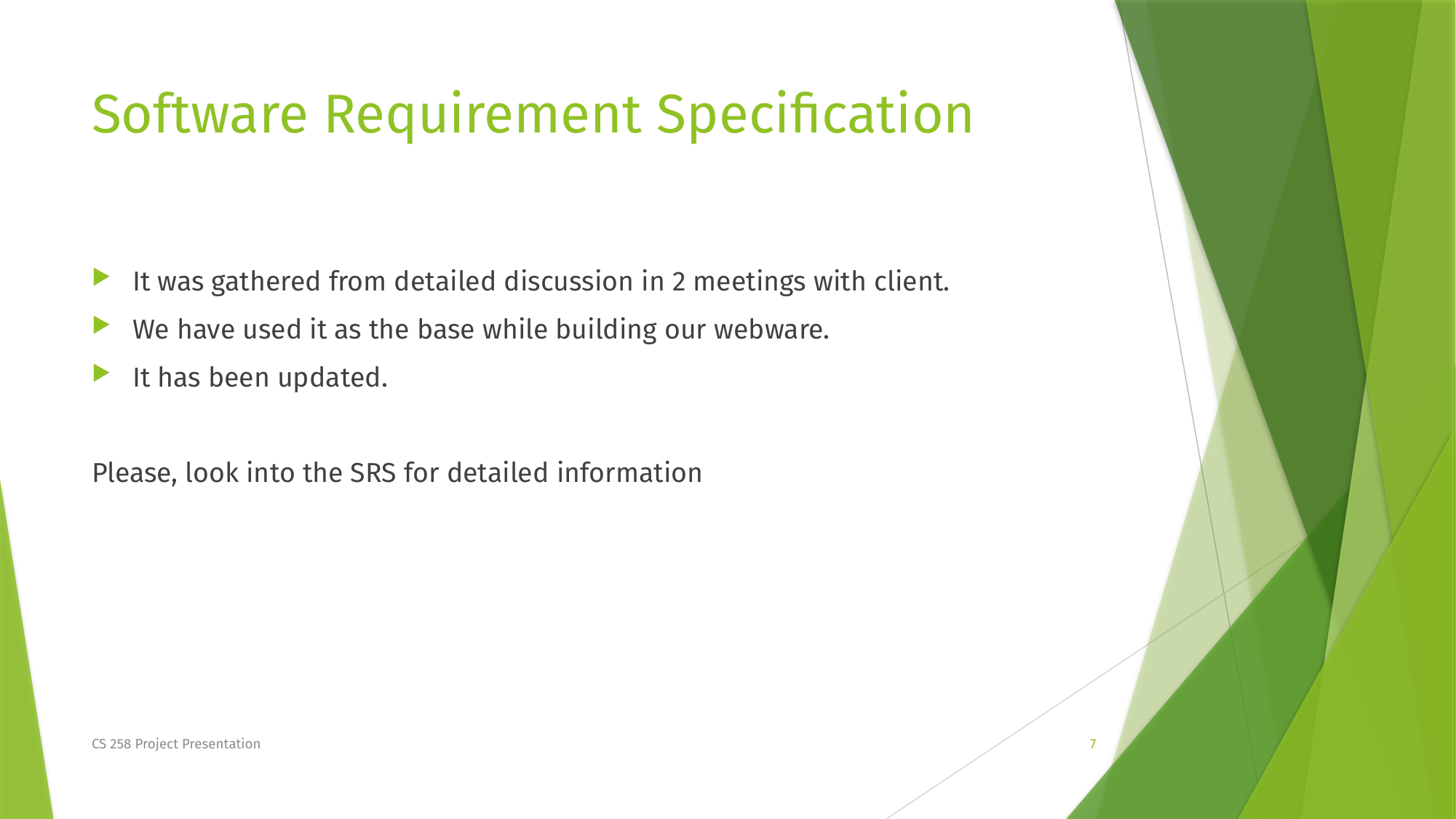

# Software Requirement Specification
It was gathered from detailed discussion in 2 meetings with client.
We have used it as the base while building our webware.
It has been updated.

Please, look into the SRS for detailed information
CS 258 Project Presentation
7